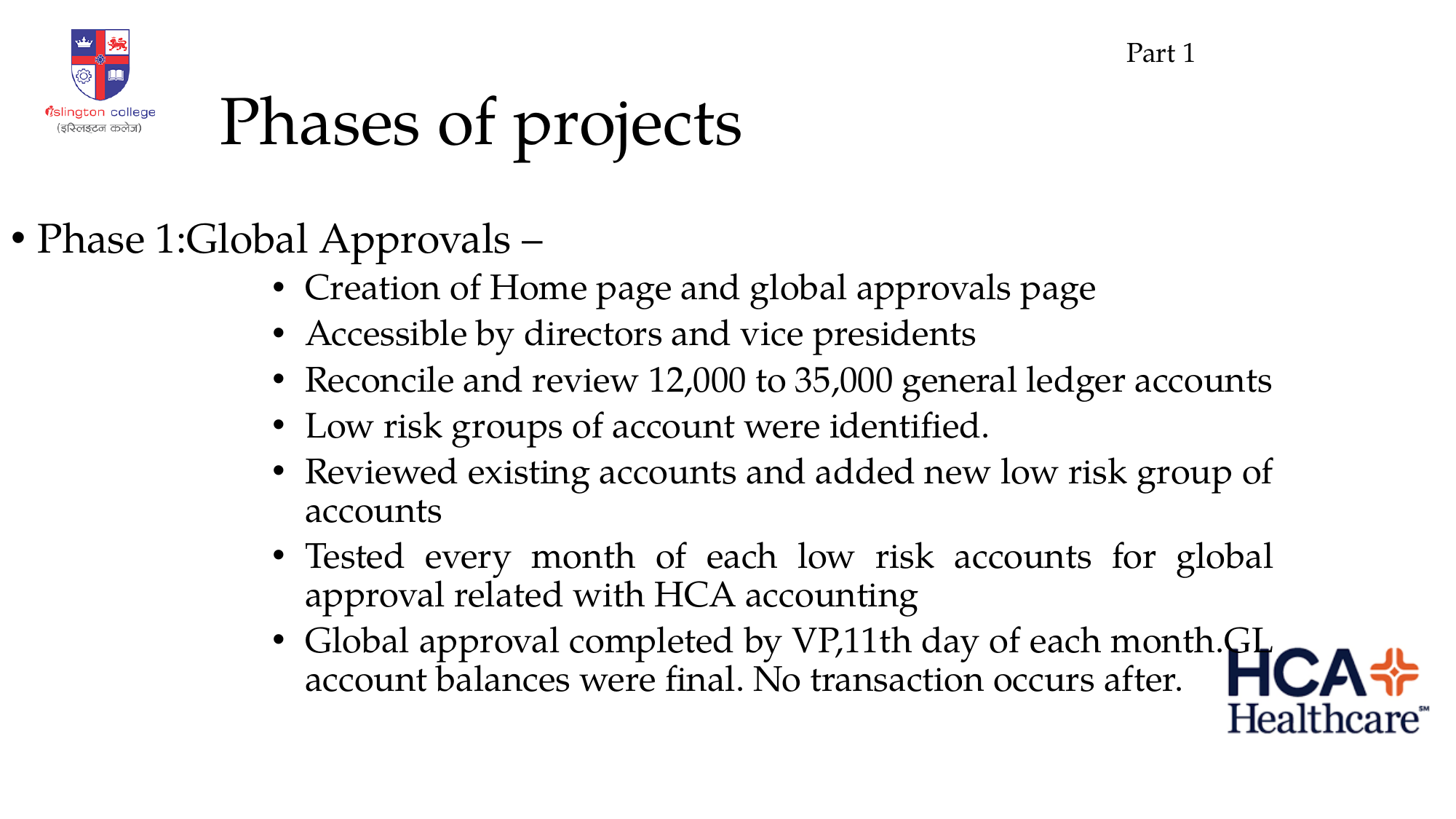

Part 1
# Phases of projects
Phase 1:Global Approvals –
Creation of Home page and global approvals page
Accessible by directors and vice presidents
Reconcile and review 12,000 to 35,000 general ledger accounts
Low risk groups of account were identified.
Reviewed existing accounts and added new low risk group of accounts
Tested every month of each low risk accounts for global approval related with HCA accounting
Global approval completed by VP,11th day of each month.GL account balances were final. No transaction occurs after.